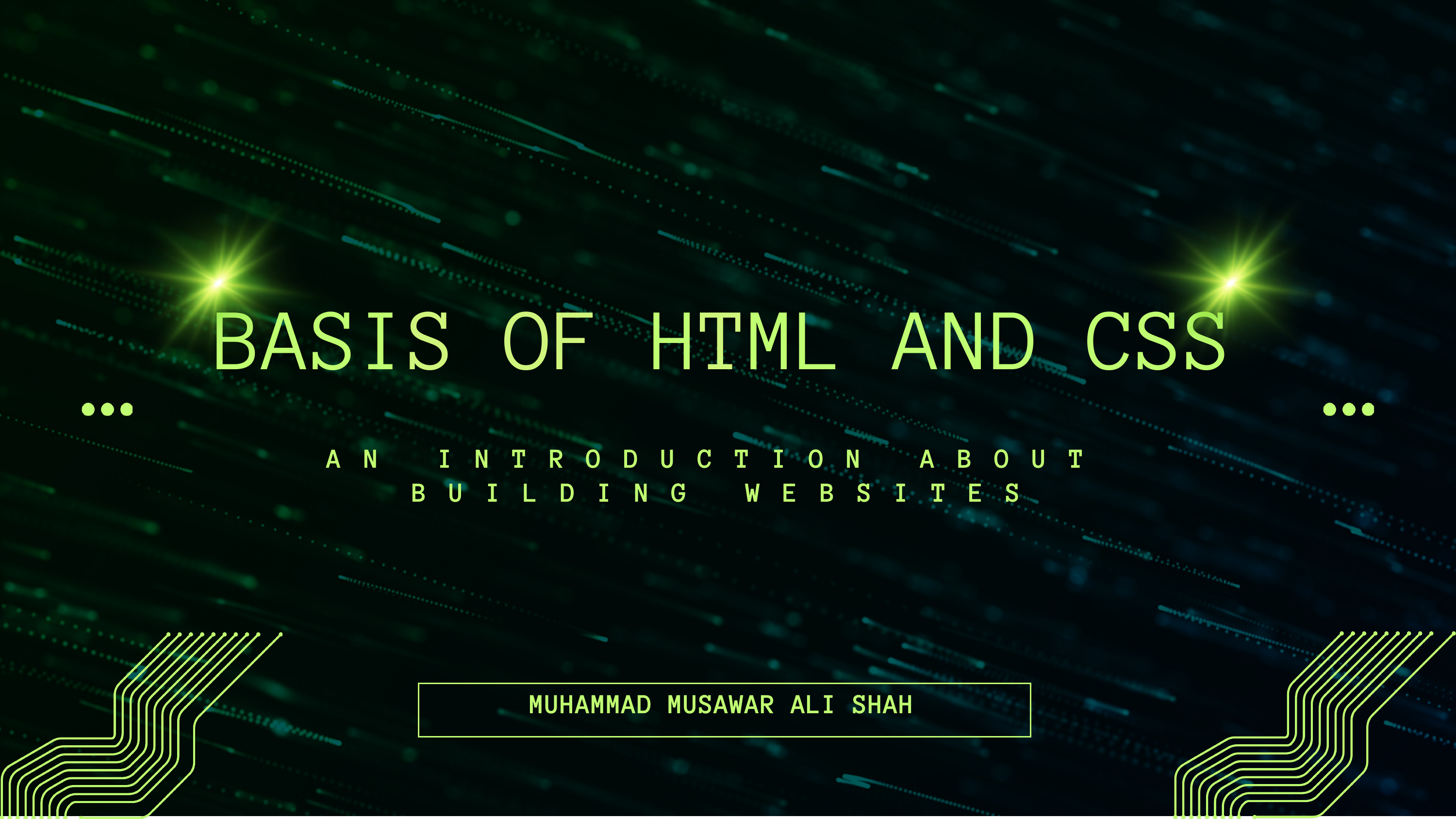

BASIS OF HTML AND CSS

AN INTRODUCTION ABOUT BUILDING WEBSITES

MUHAMMAD MUSAWAR ALI SHAH